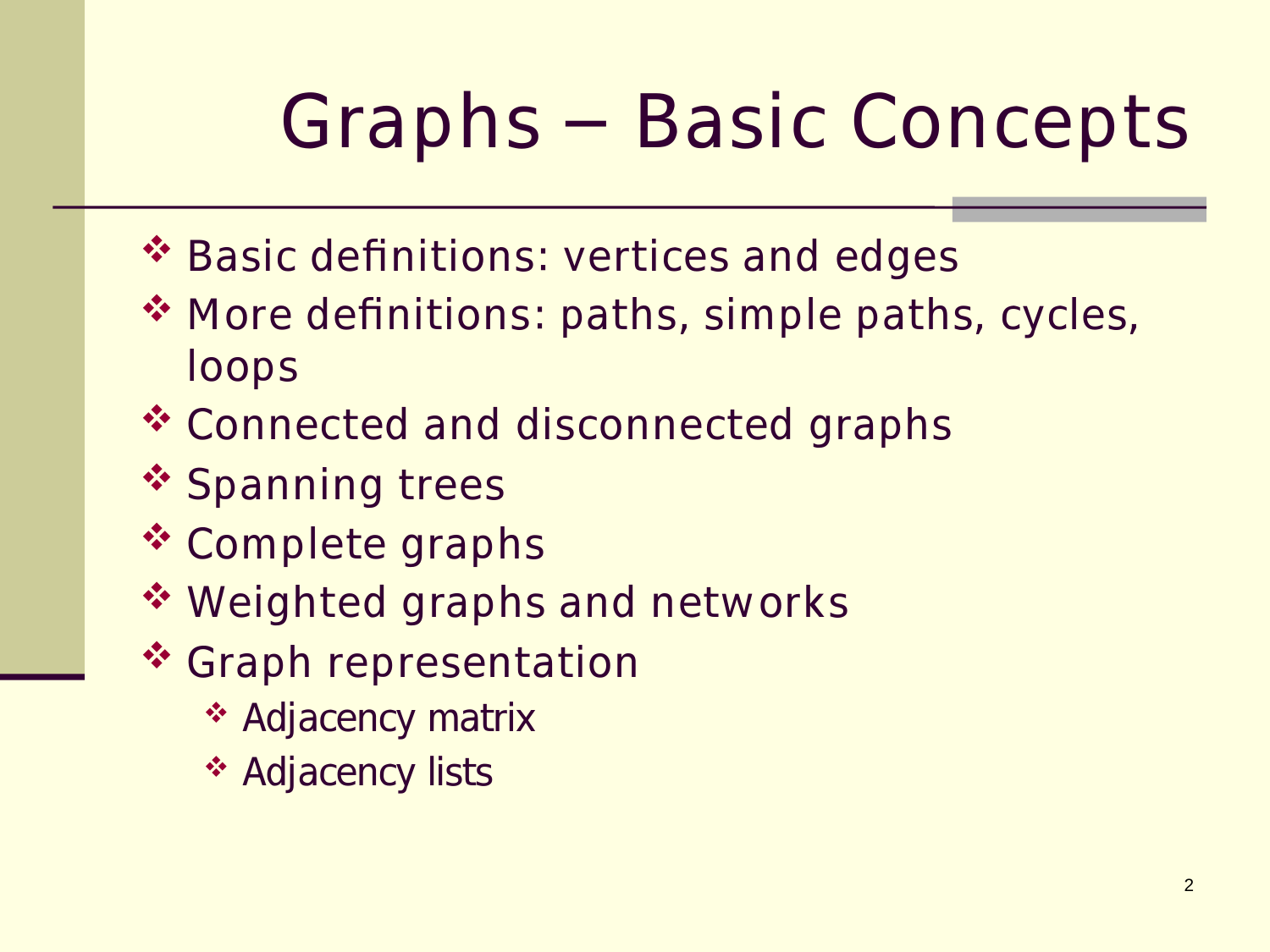

# Graphs – Basic Concepts
Basic definitions: vertices and edges
More definitions: paths, simple paths, cycles, loops
Connected and disconnected graphs
Spanning trees
Complete graphs
Weighted graphs and networks
Graph representation
Adjacency matrix
Adjacency lists

2